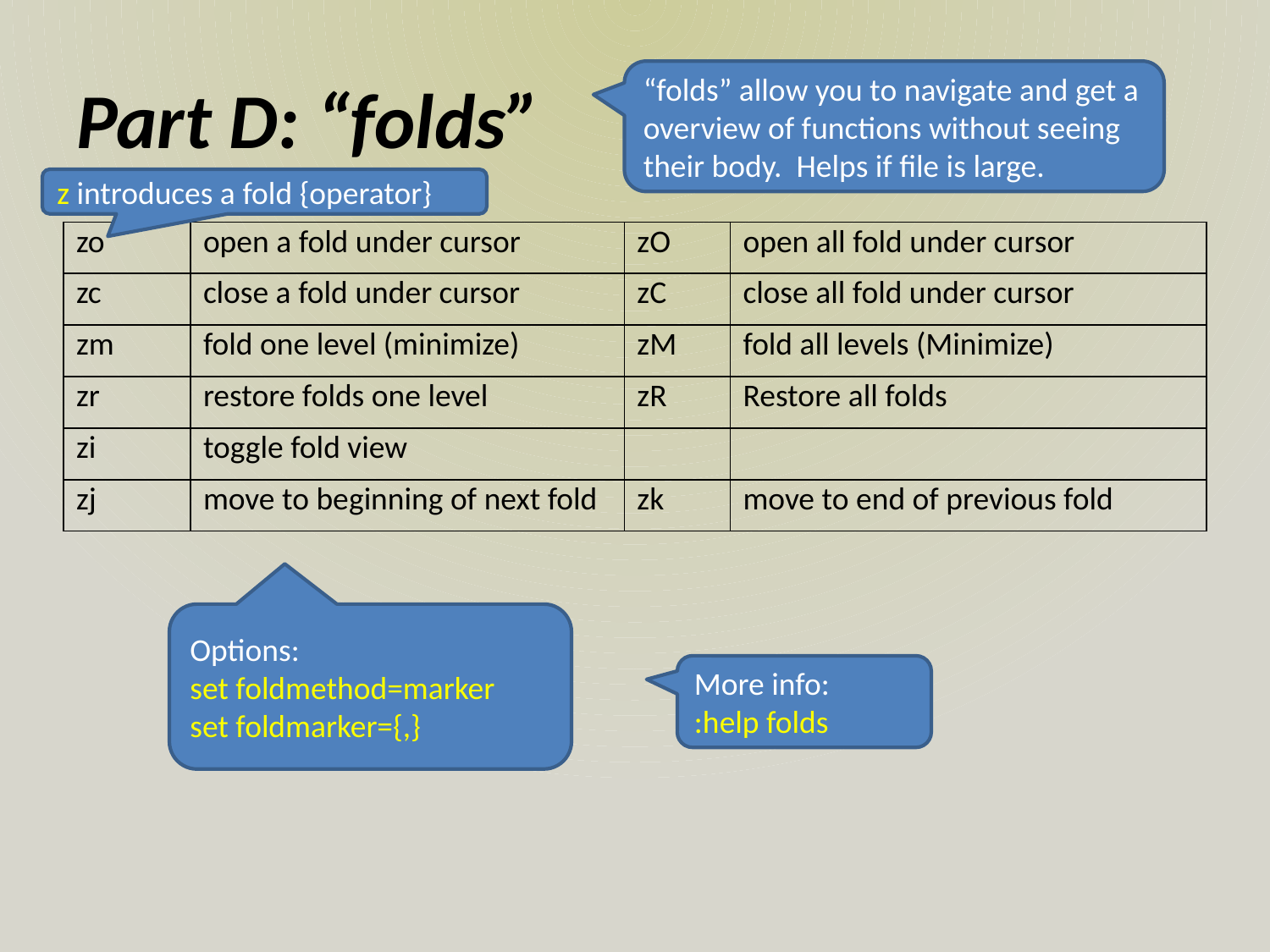

# Part D: “folds”
“folds” allow you to navigate and get a overview of functions without seeing their body.  Helps if file is large.
z introduces a fold {operator}
| zo | open a fold under cursor | zO | open all fold under cursor |
| --- | --- | --- | --- |
| zc | close a fold under cursor | zC | close all fold under cursor |
| zm | fold one level (minimize) | zM | fold all levels (Minimize) |
| zr | restore folds one level | zR | Restore all folds |
| zi | toggle fold view |  |  |
| zj | move to beginning of next fold | zk | move to end of previous fold |
Options:
set foldmethod=marker
set foldmarker={,}
More info:
:help folds